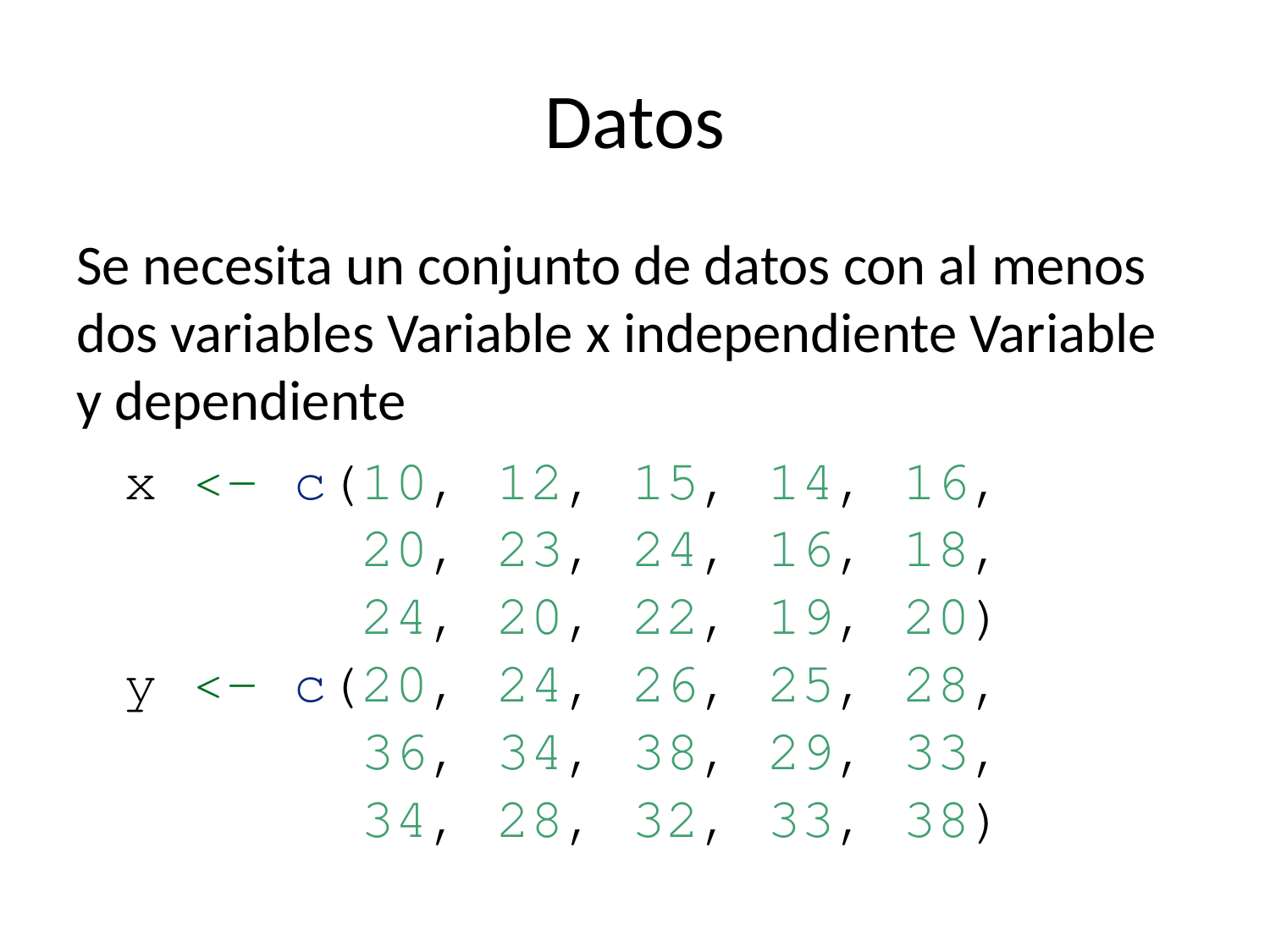

# Datos
Se necesita un conjunto de datos con al menos dos variables Variable x independiente Variable y dependiente
x <- c(10, 12, 15, 14, 16,
       20, 23, 24, 16, 18,
       24, 20, 22, 19, 20)
y <- c(20, 24, 26, 25, 28,
       36, 34, 38, 29, 33,
       34, 28, 32, 33, 38)
datos <- data.frame(x, y)